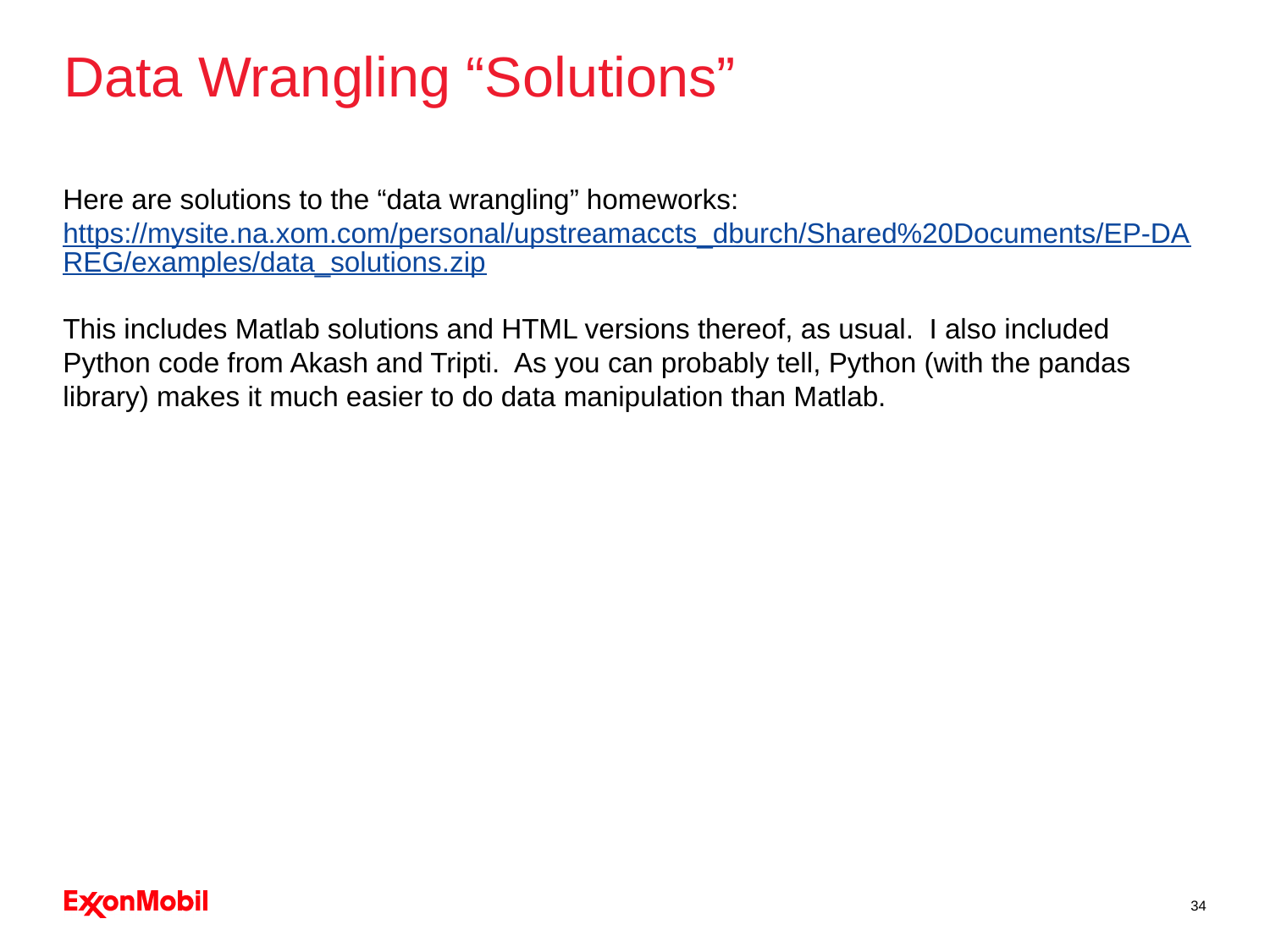

# Data Wrangling “Solutions”
Here are solutions to the “data wrangling” homeworks:
https://mysite.na.xom.com/personal/upstreamaccts_dburch/Shared%20Documents/EP-DAREG/examples/data_solutions.zip

This includes Matlab solutions and HTML versions thereof, as usual.  I also included Python code from Akash and Tripti.  As you can probably tell, Python (with the pandas library) makes it much easier to do data manipulation than Matlab.
34